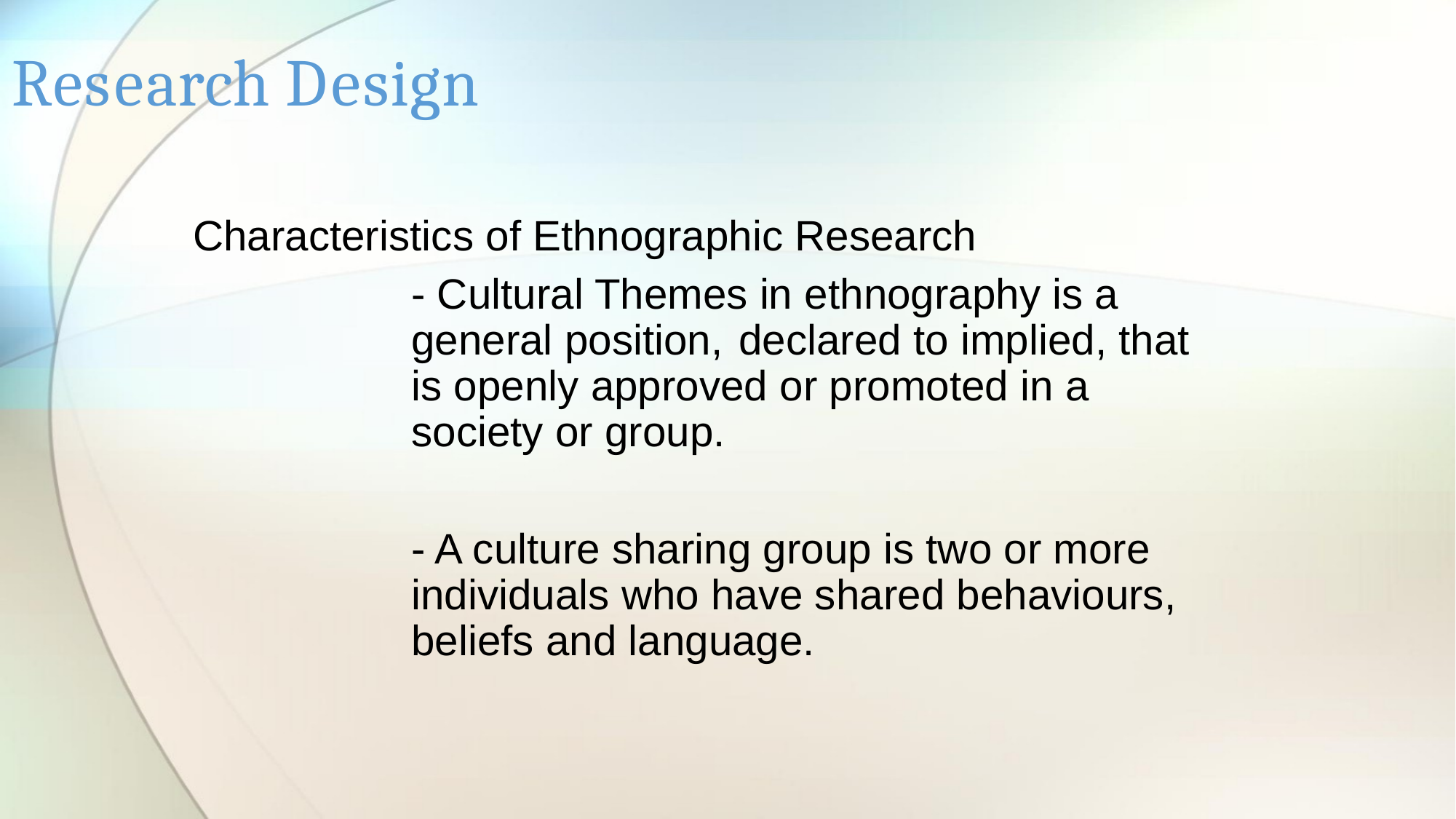

# Research Design
Characteristics of Ethnographic Research
		- Cultural Themes in ethnography is a 			general position, 	declared to implied, that  		is openly approved or promoted in a 			society or group.

		- A culture sharing group is two or more 			individuals who have shared behaviours, 		beliefs and language.